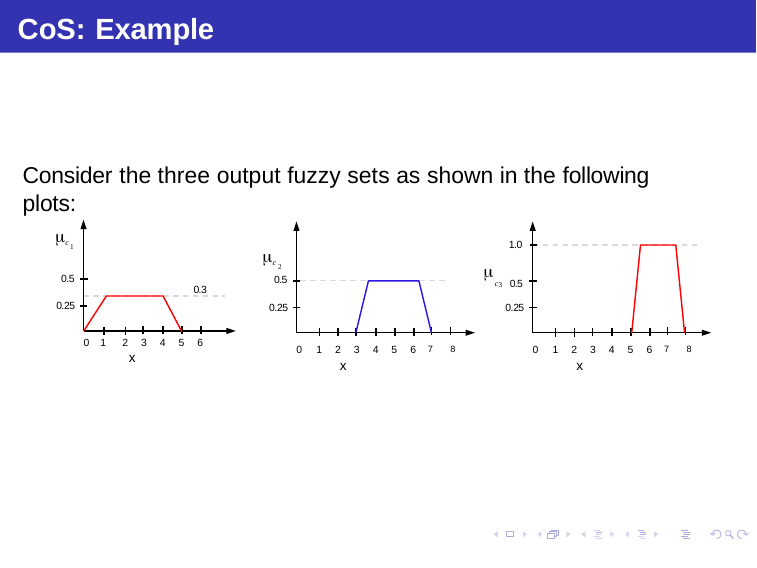

# CoS: Example
Consider the three output fuzzy sets as shown in the following plots:

μc
1.0
1
μc

μ
2
0.5
0.5
c3 0.5

0.3

0.25
0.25
0.25

0 1  2 3 4 5 6
x
0  1 2 3 4 5 6 7 8
x
0  1 2 3 4 5 6 7 8
x
Debasis Samanta (IIT Kharagpur)
Soft Computing Applications
17.01.2016
38 / 55